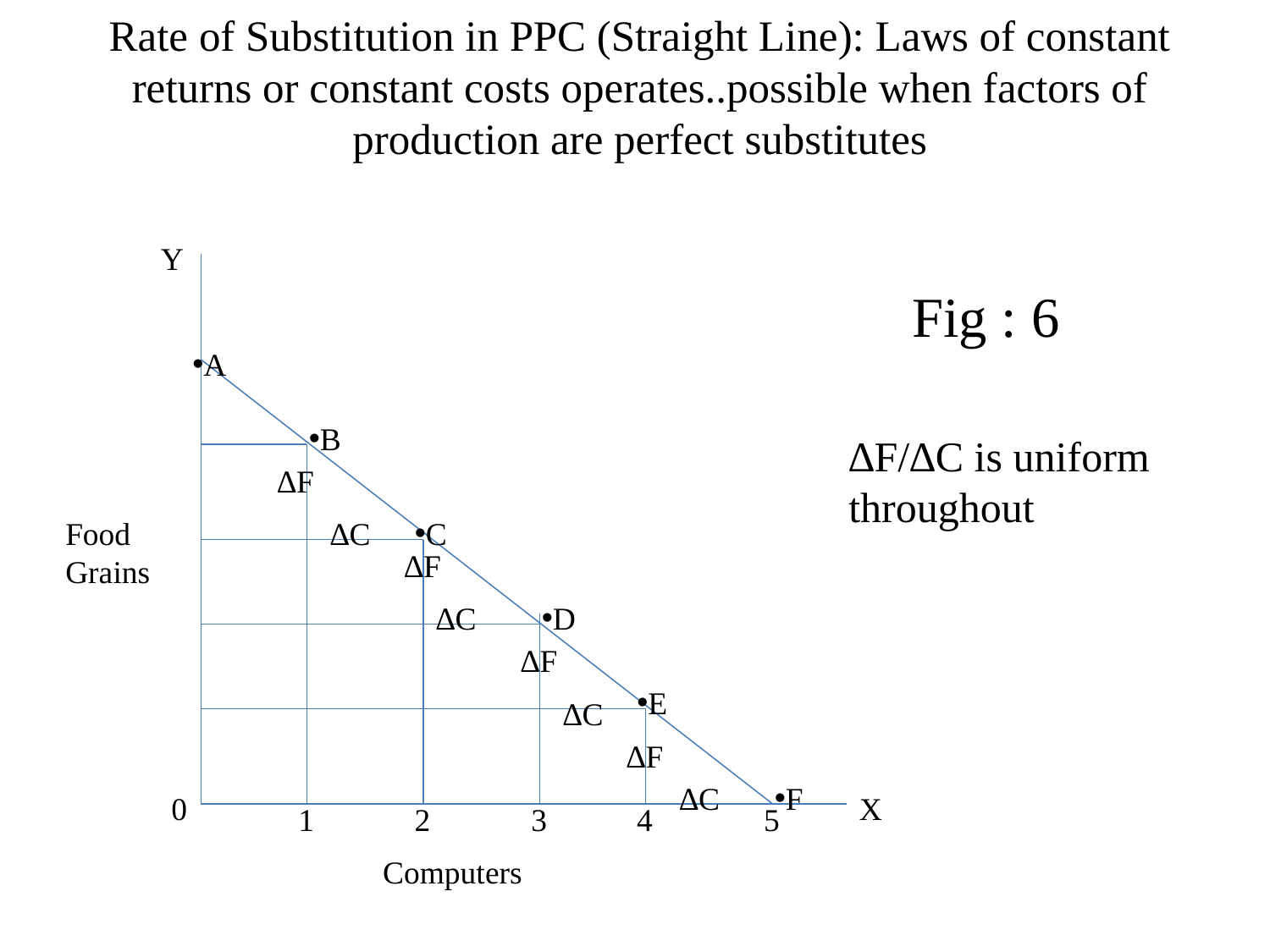

# Rate of Substitution in PPC (Straight Line): Laws of constant returns or constant costs operates..possible when factors of production are perfect substitutes
Y
Fig : 6
A
B
∆F/∆C is uniform throughout
∆F
Food Grains
∆C
C
∆F
∆C
D
∆F
E
∆C
∆F
∆C
F
0
X
1
2
3
4
5
Computers